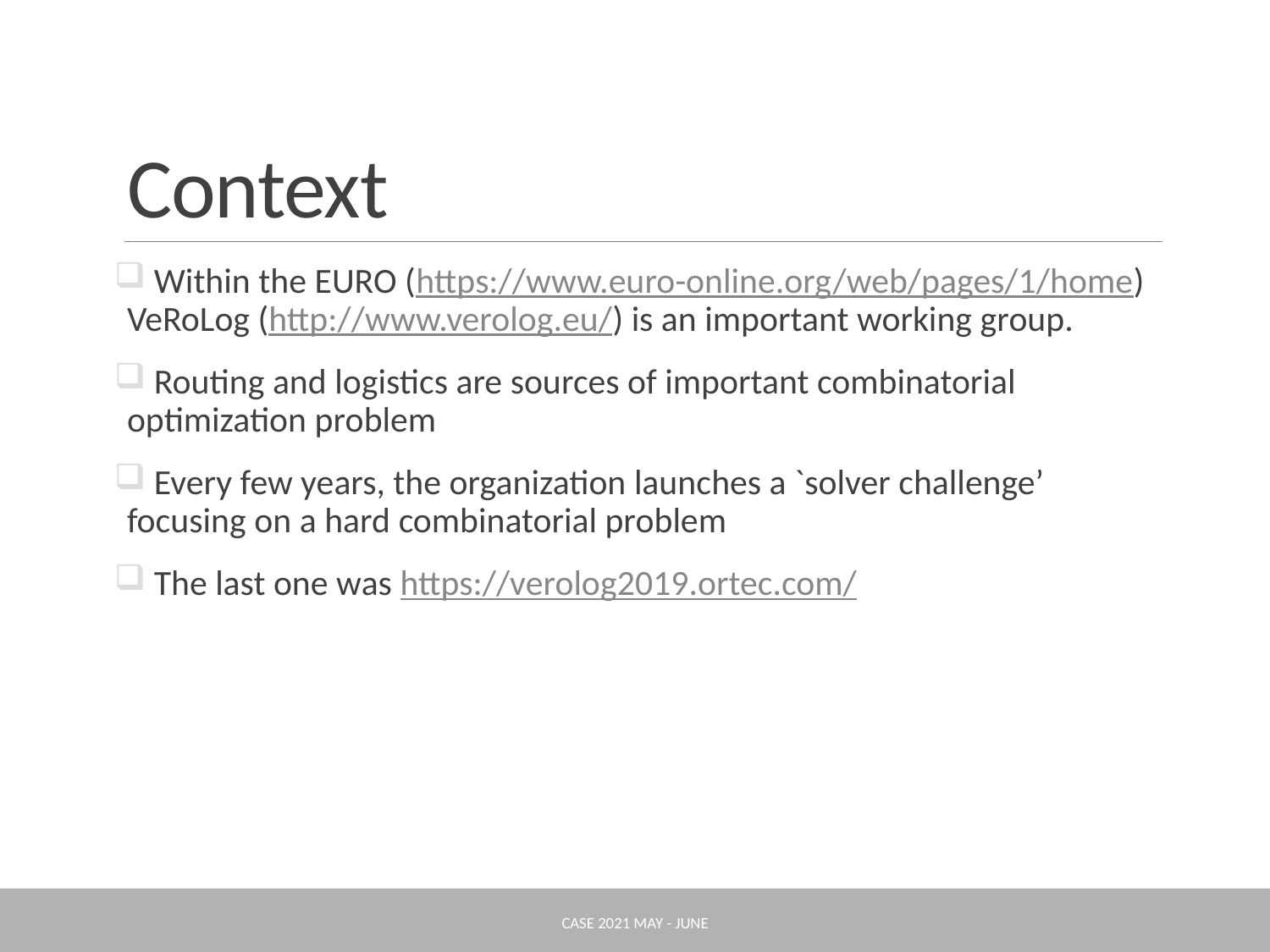

# Context
 Within the EURO (https://www.euro-online.org/web/pages/1/home) VeRoLog (http://www.verolog.eu/) is an important working group.
 Routing and logistics are sources of important combinatorial optimization problem
 Every few years, the organization launches a `solver challenge’ focusing on a hard combinatorial problem
 The last one was https://verolog2019.ortec.com/
Case 2021 May - June